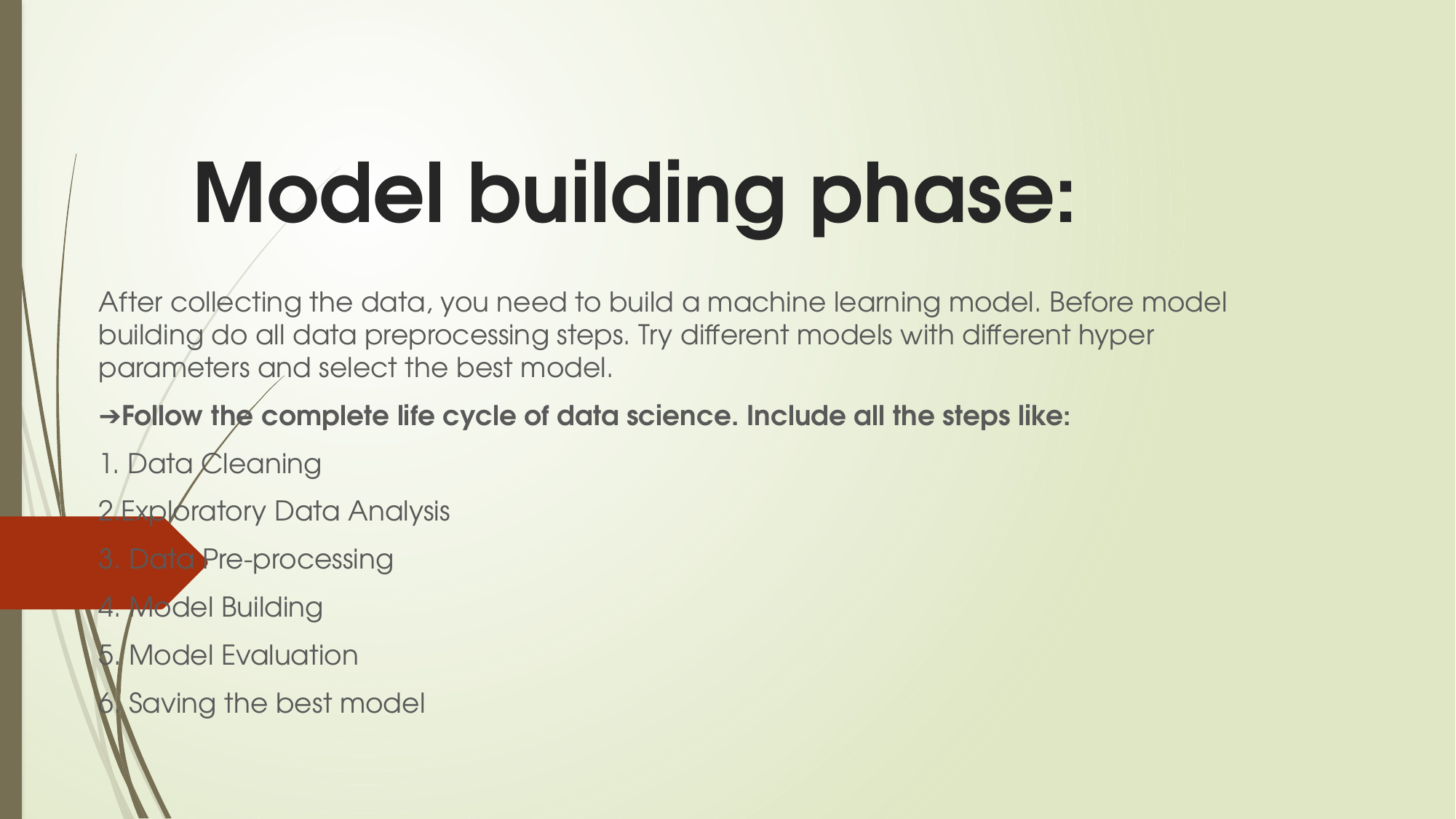

# Model building phase:
After collecting the data, you need to build a machine learning model. Before model building do all data preprocessing steps. Try different models with different hyper parameters and select the best model.
➔Follow the complete life cycle of data science. Include all the steps like:
1. Data Cleaning
2.Exploratory Data Analysis
3. Data Pre-processing
4. Model Building
5. Model Evaluation
6. Saving the best model